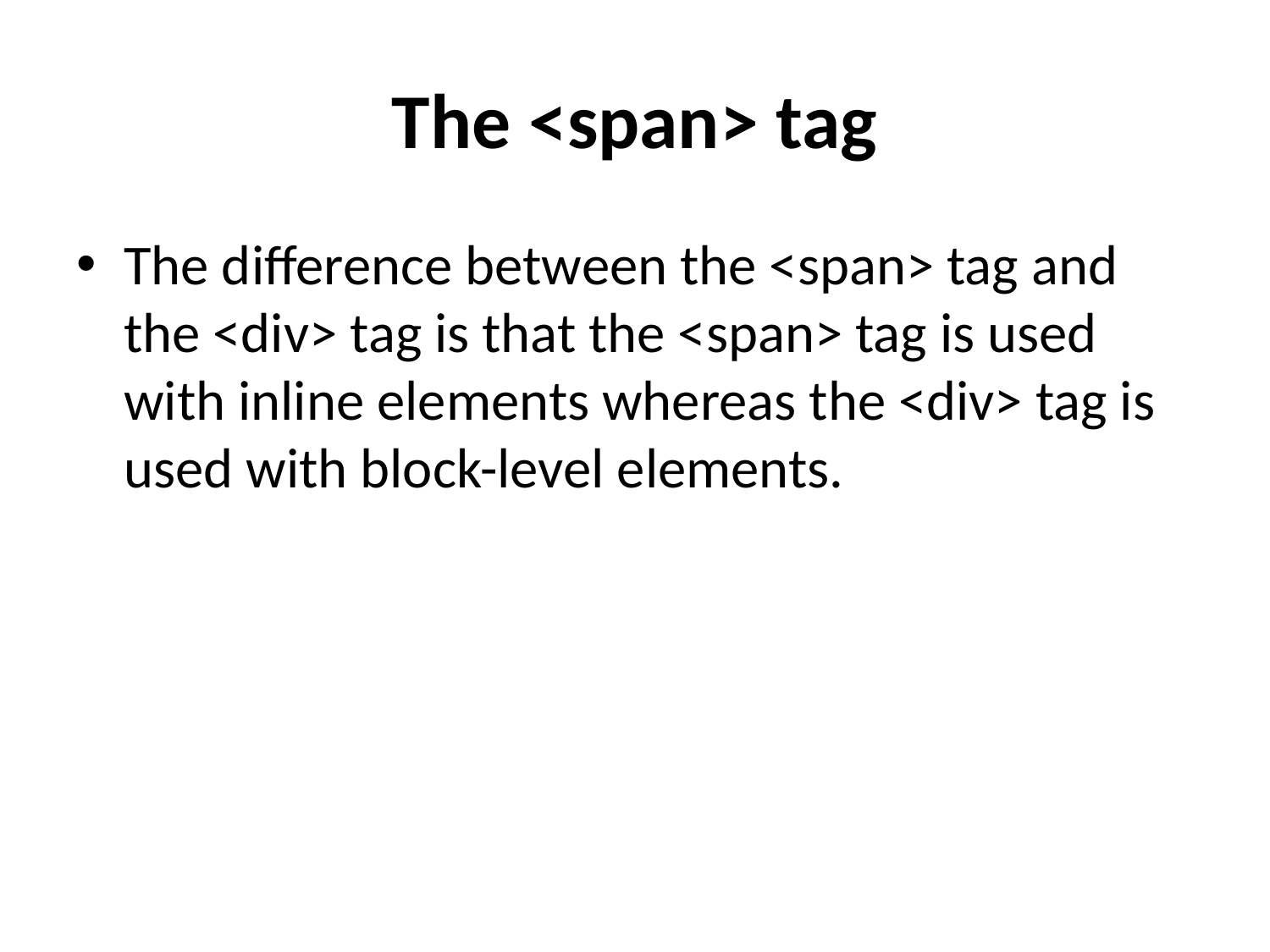

# The <span> tag
The difference between the <span> tag and the <div> tag is that the <span> tag is used with inline elements whereas the <div> tag is used with block-level elements.